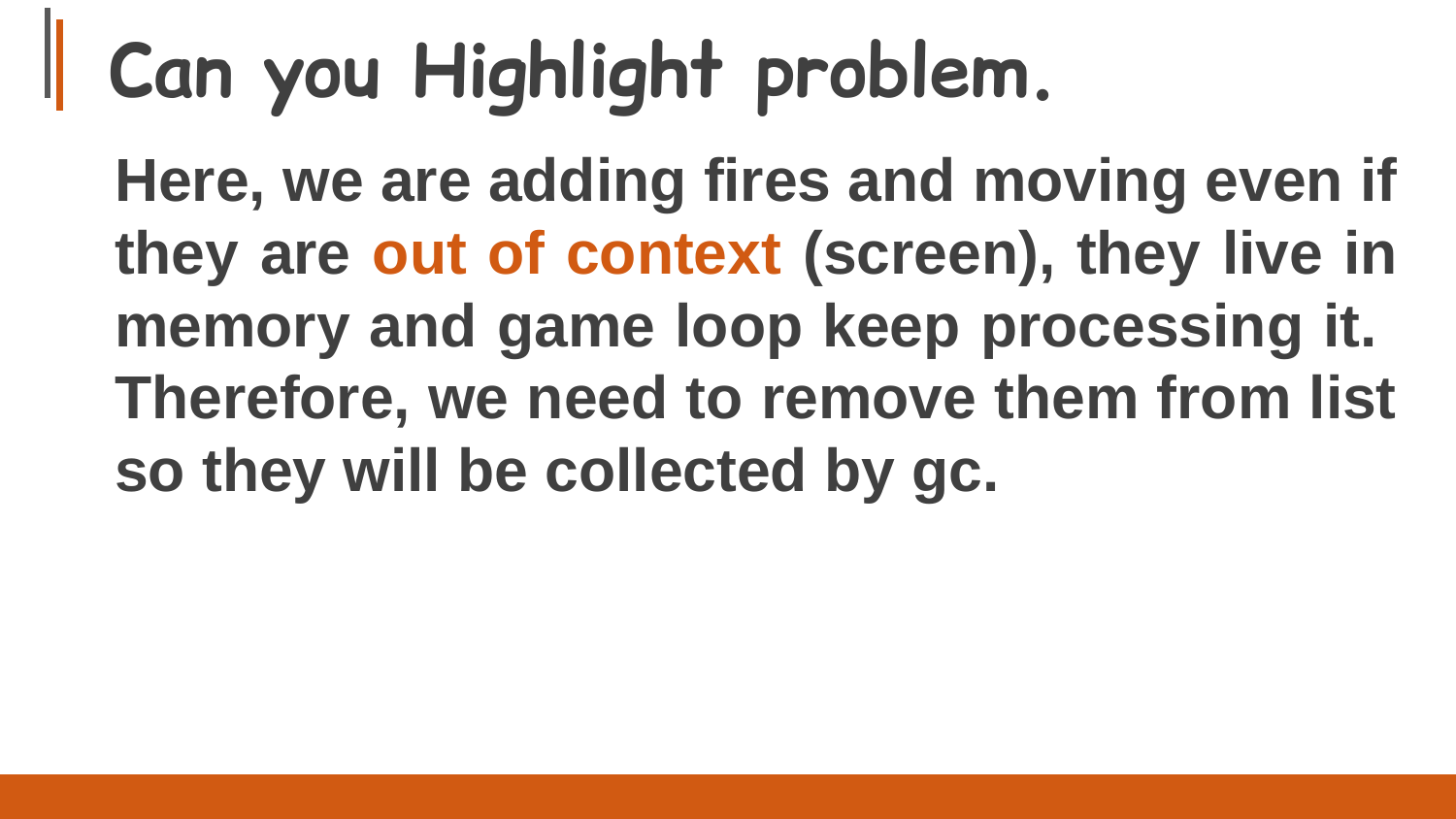

# Can you Highlight problem.
Here, we are adding fires and moving even if they are out of context (screen), they live in memory and game loop keep processing it.  Therefore, we need to remove them from list so they will be collected by gc.